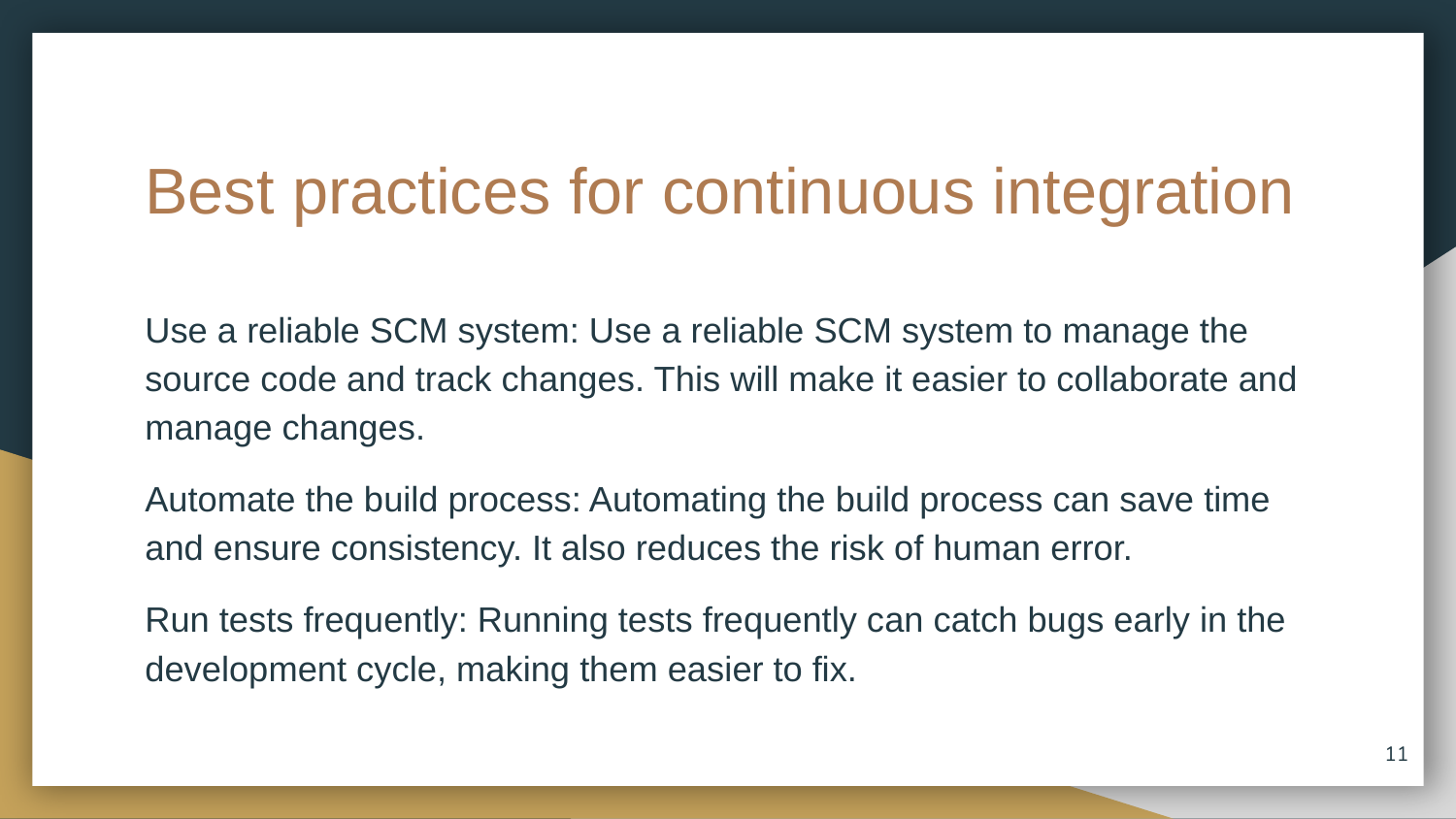

# Best practices for continuous integration

Use a reliable SCM system: Use a reliable SCM system to manage the source code and track changes. This will make it easier to collaborate and manage changes.
Automate the build process: Automating the build process can save time and ensure consistency. It also reduces the risk of human error.
Run tests frequently: Running tests frequently can catch bugs early in the development cycle, making them easier to fix.

11